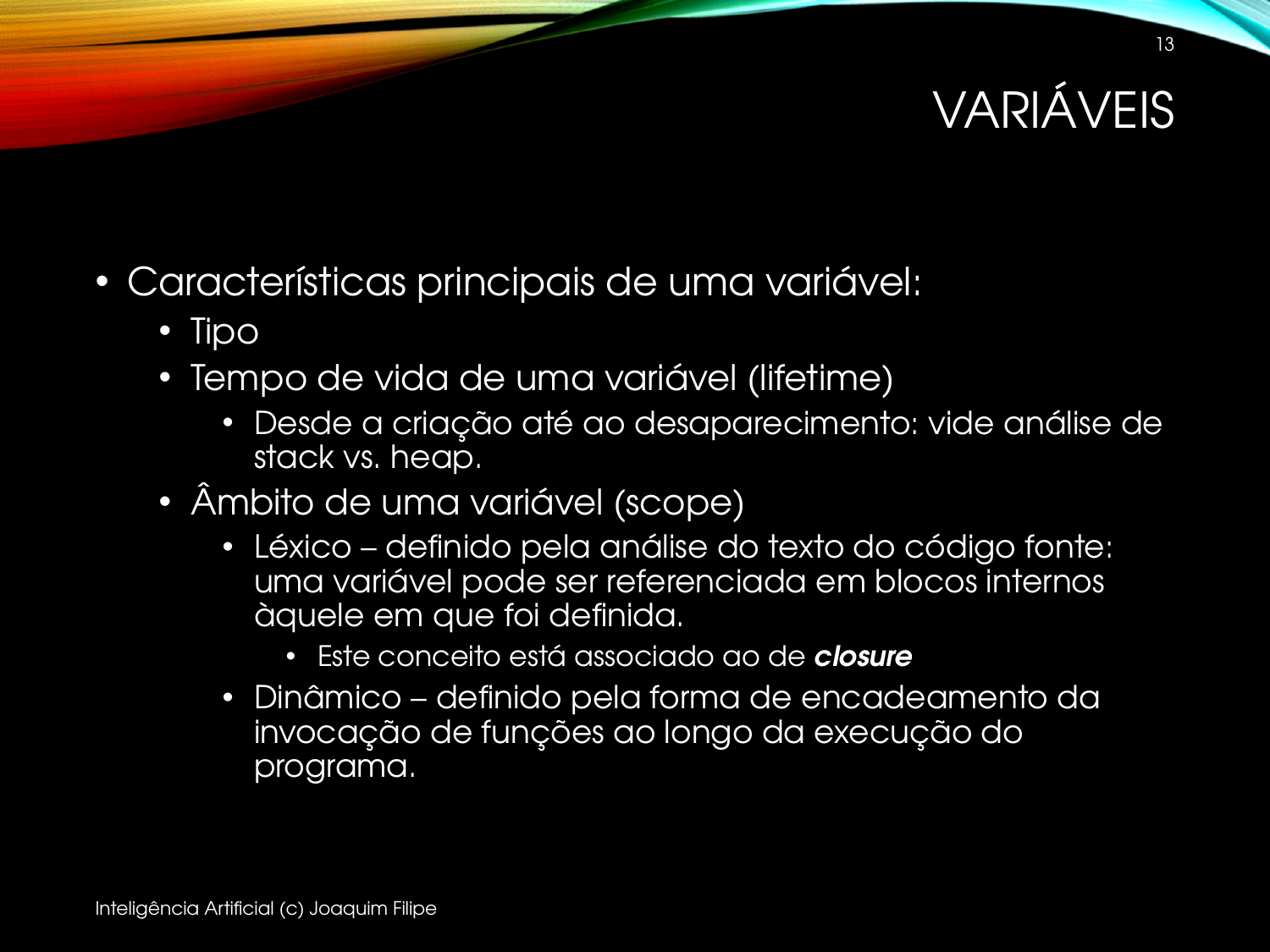

13
# variáveis
Características principais de uma variável:
Tipo
Tempo de vida de uma variável (lifetime)
Desde a criação até ao desaparecimento: vide análise de stack vs. heap.
Âmbito de uma variável (scope)
Léxico – definido pela análise do texto do código fonte: uma variável pode ser referenciada em blocos internos àquele em que foi definida.
Este conceito está associado ao de closure
Dinâmico – definido pela forma de encadeamento da invocação de funções ao longo da execução do programa.

Inteligência Artificial (c) Joaquim Filipe